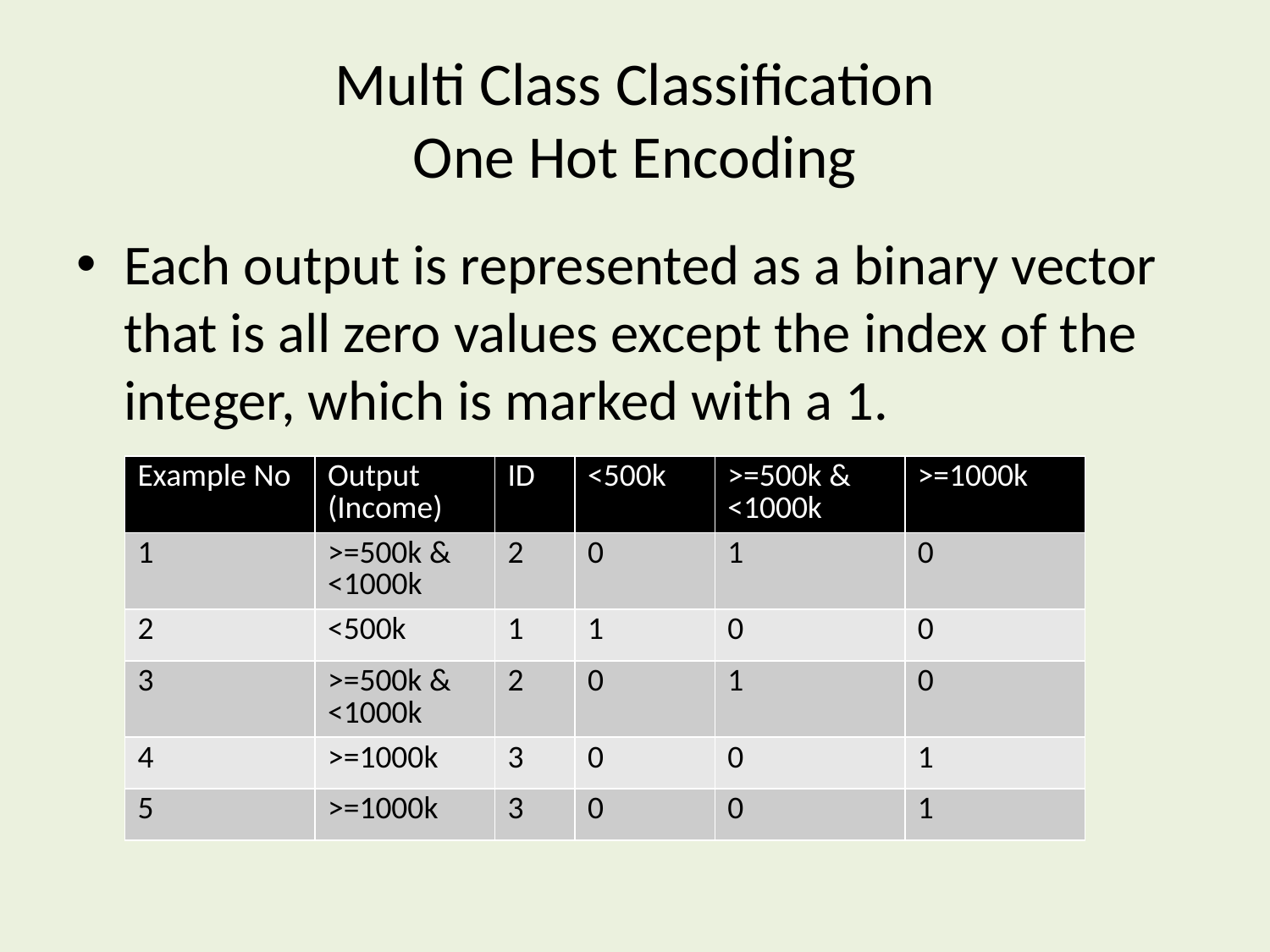

# Multi Class Classification One Hot Encoding
Each output is represented as a binary vector that is all zero values except the index of the integer, which is marked with a 1.
| Example No | Output (Income) | ID | <500k | >=500k & <1000k | >=1000k |
| --- | --- | --- | --- | --- | --- |
| 1 | >=500k & <1000k | 2 | 0 | 1 | 0 |
| 2 | <500k | 1 | 1 | 0 | 0 |
| 3 | >=500k & <1000k | 2 | 0 | 1 | 0 |
| 4 | >=1000k | 3 | 0 | 0 | 1 |
| 5 | >=1000k | 3 | 0 | 0 | 1 |